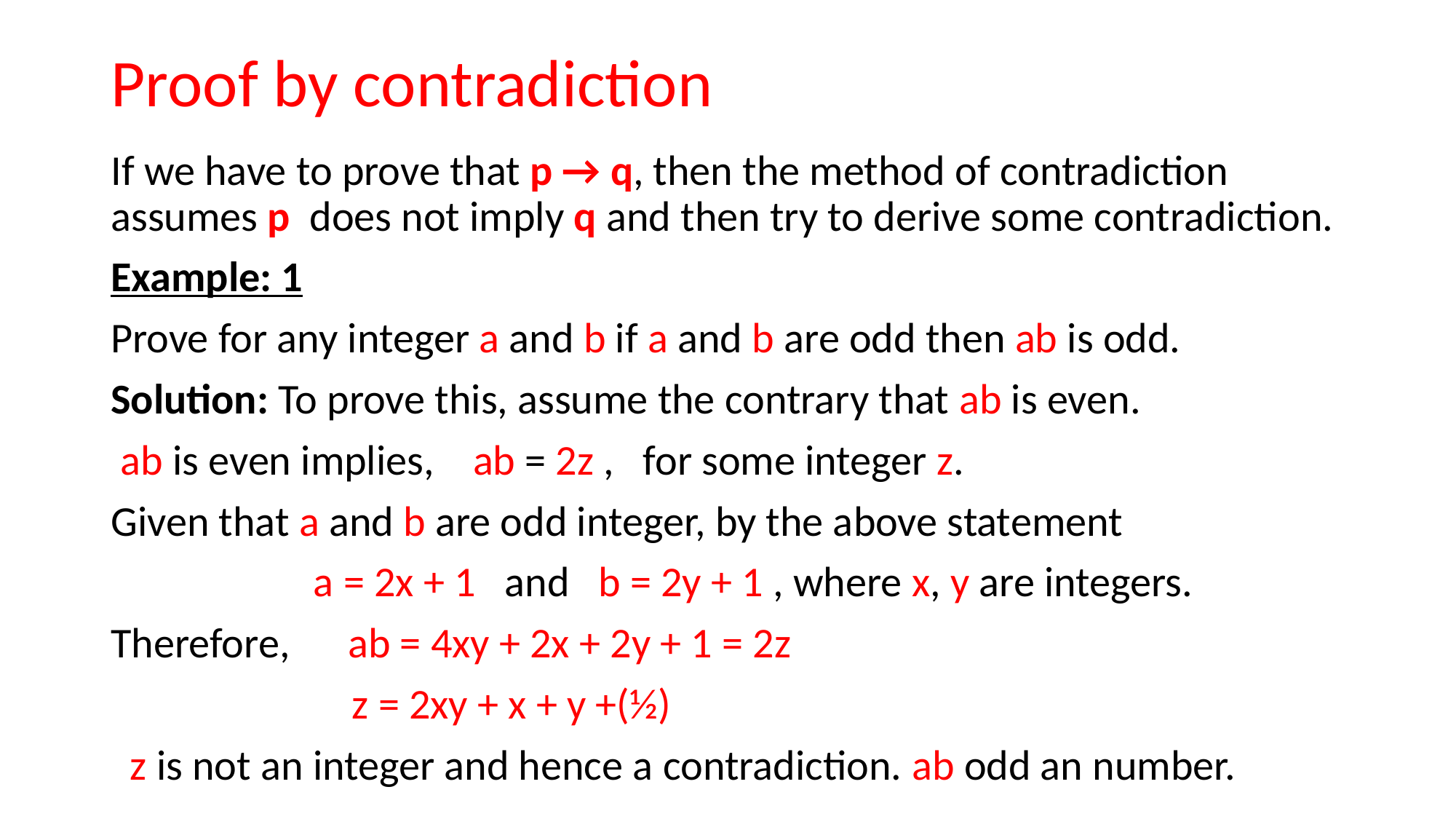

# Proof by contradiction
If we have to prove that p → q, then the method of contradiction  assumes p  does not imply q and then try to derive some contradiction.
Example: 1
Prove for any integer a and b if a and b are odd then ab is odd.
Solution: To prove this, assume the contrary that ab is even.
 ab is even implies,    ab = 2z ,   for some integer z.
Given that a and b are odd integer, by the above statement
                     a = 2x + 1   and   b = 2y + 1 , where x, y are integers.
Therefore,      ab = 4xy + 2x + 2y + 1 = 2z
                         z = 2xy + x + y +(½)
  z is not an integer and hence a contradiction. ab odd an number.